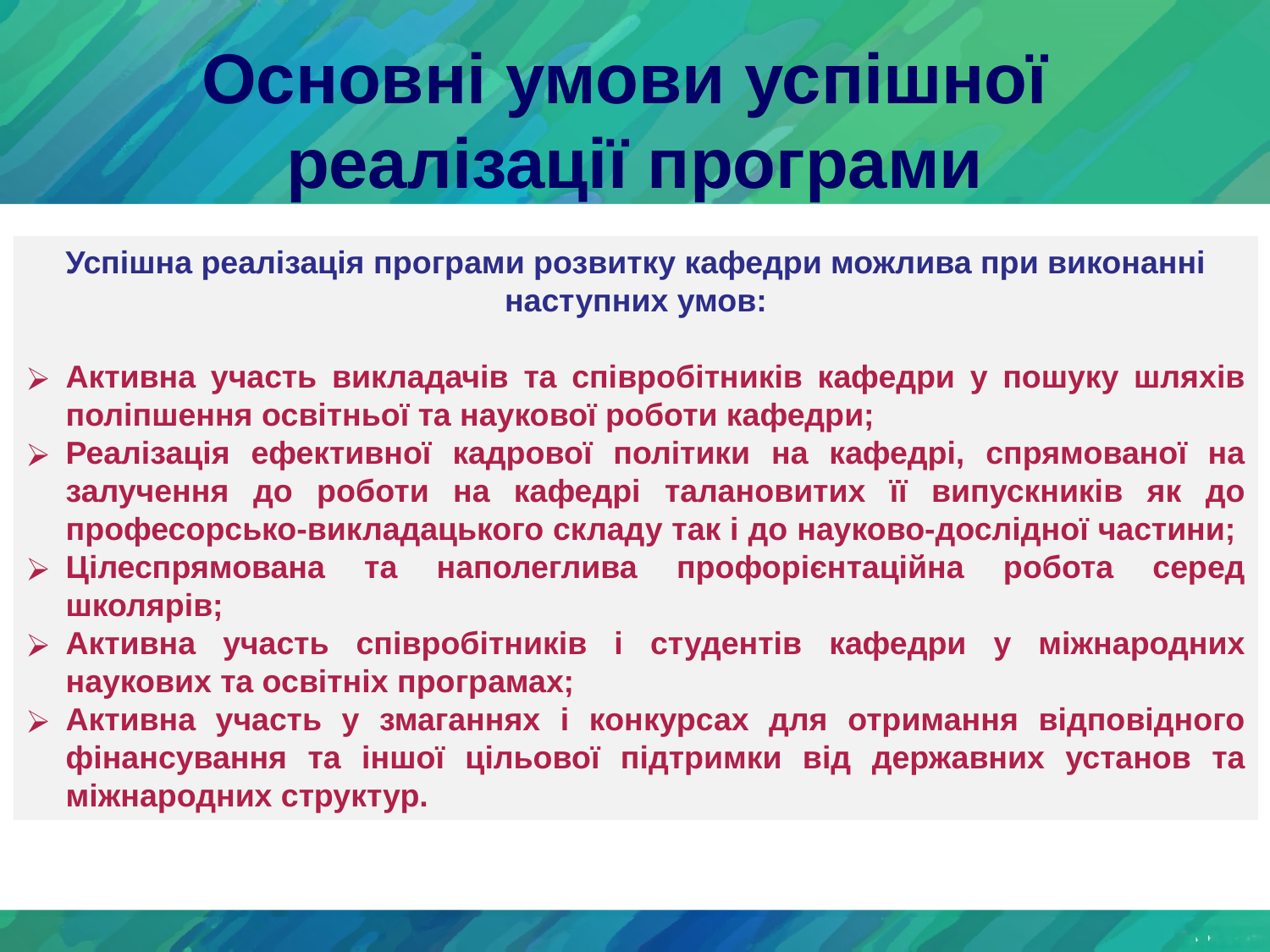

# Основні умови успішної реалізації програми
Успішна реалізація програми розвитку кафедри можлива при виконанні наступних умов:

Активна участь викладачів та співробітників кафедри у пошуку шляхів поліпшення освітньої та наукової роботи кафедри;
Реалізація ефективної кадрової політики на кафедрі, спрямованої на залучення до роботи на кафедрі талановитих її випускників як до професорсько-викладацького складу так і до науково-дослідної частини;
Цілеспрямована та наполеглива профорієнтаційна робота серед школярів;
Активна участь співробітників і студентів кафедри у міжнародних наукових та освітніх програмах;
Активна участь у змаганнях і конкурсах для отримання відповідного фінансування та іншої цільової підтримки від державних установ та міжнародних структур.